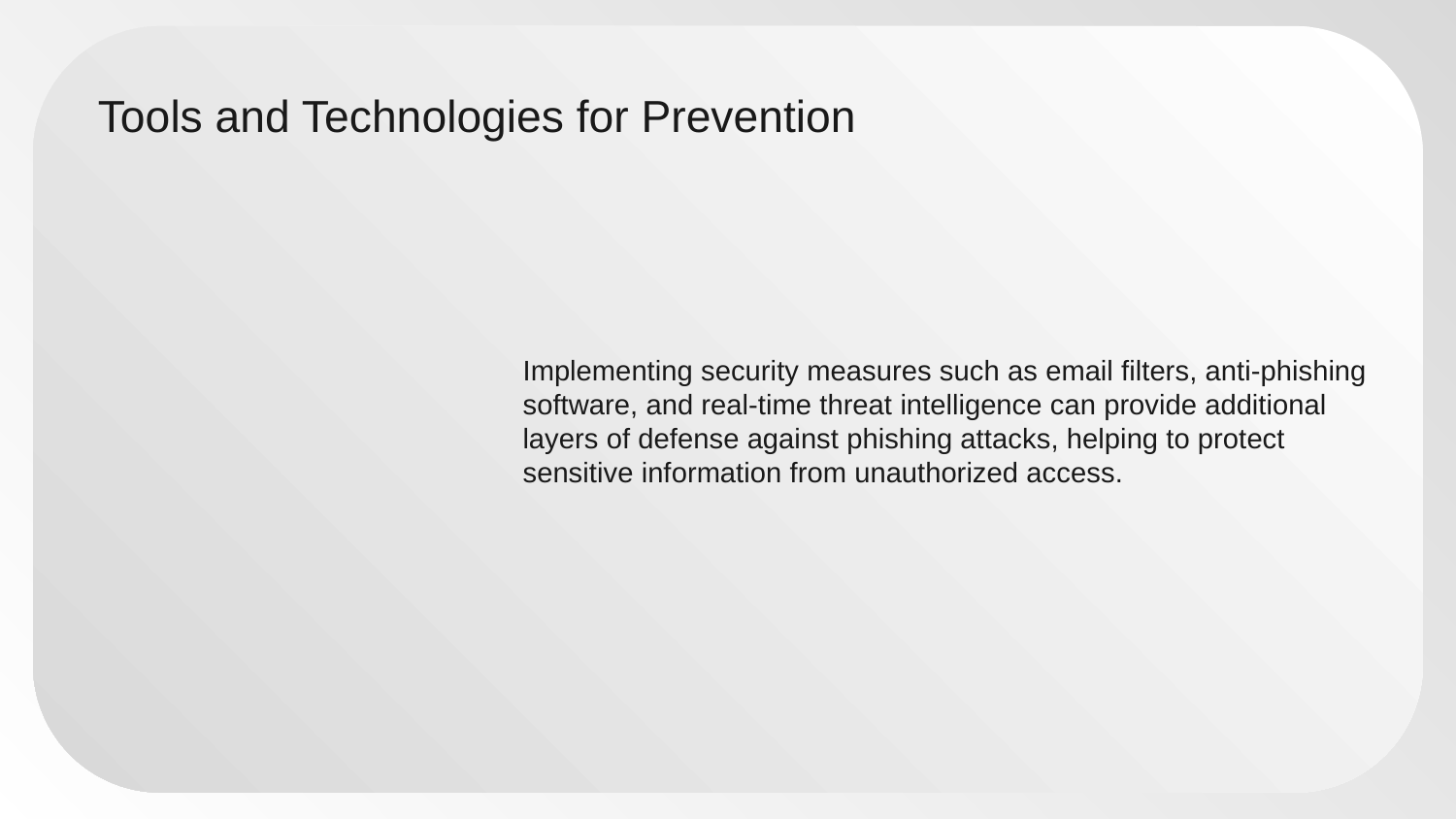

# Tools and Technologies for Prevention
Implementing security measures such as email filters, anti-phishing software, and real-time threat intelligence can provide additional layers of defense against phishing attacks, helping to protect sensitive information from unauthorized access.